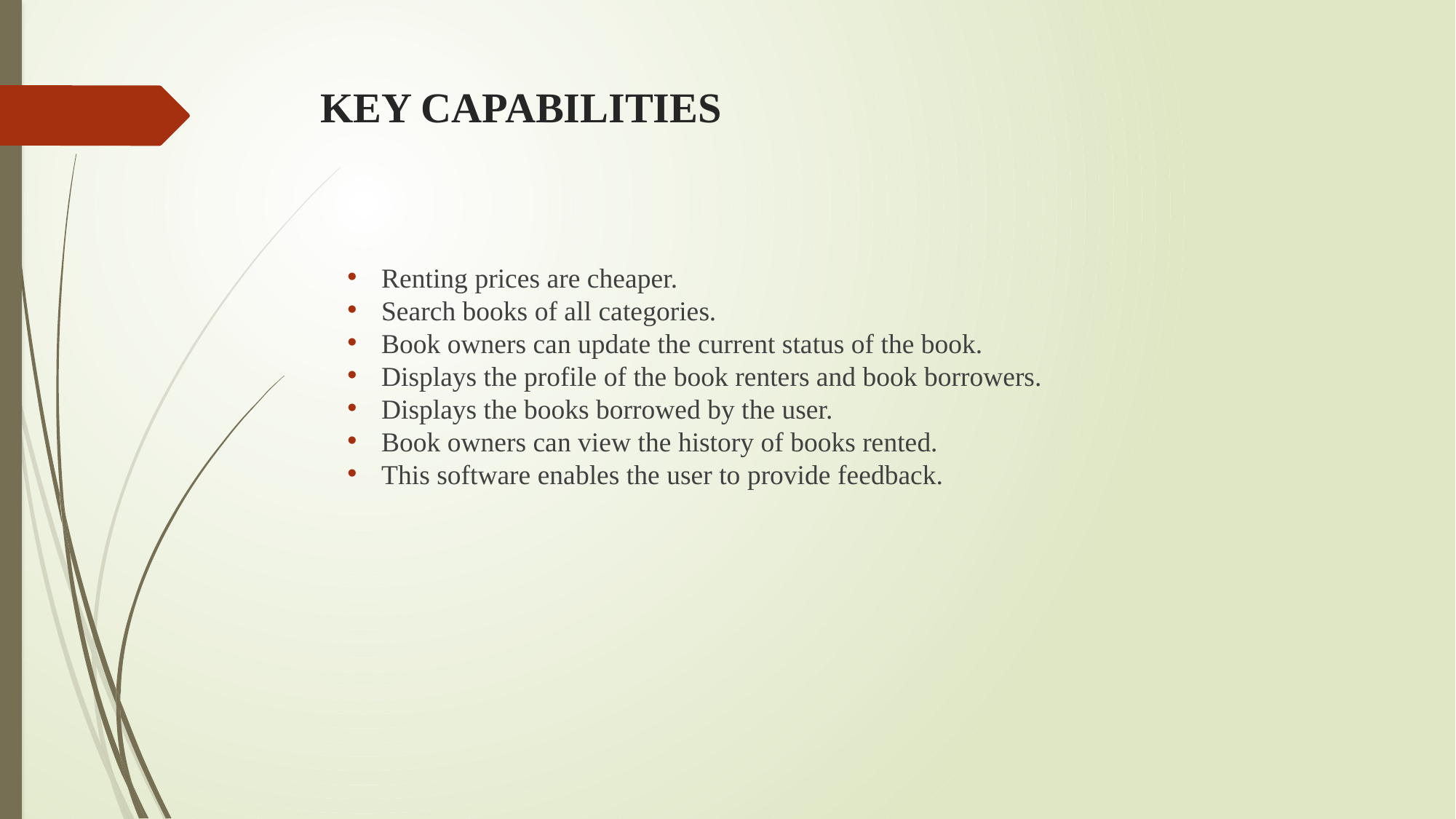

# KEY CAPABILITIES
Renting prices are cheaper.
Search books of all categories.
Book owners can update the current status of the book.
Displays the profile of the book renters and book borrowers.
Displays the books borrowed by the user.
Book owners can view the history of books rented.
This software enables the user to provide feedback.